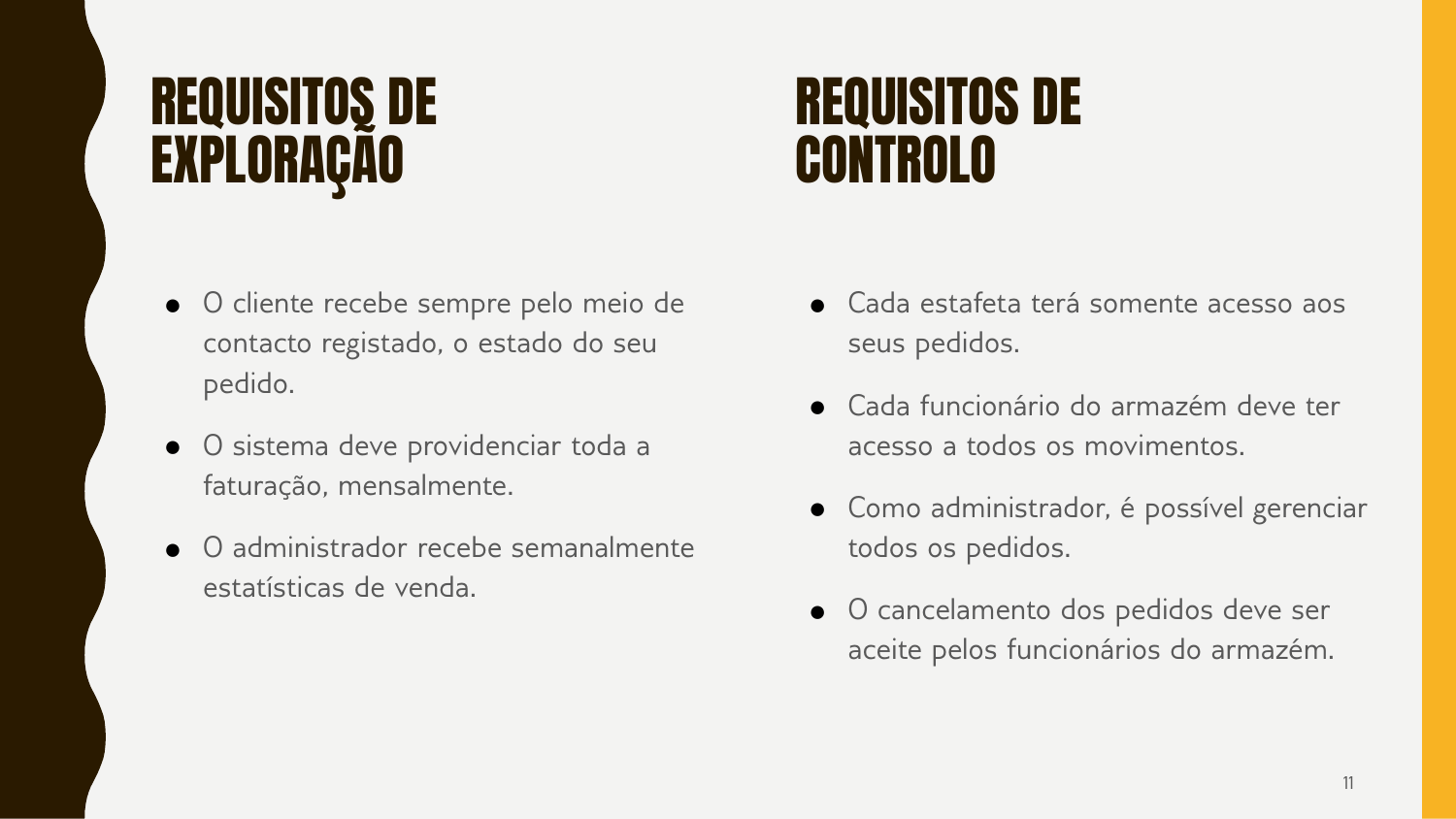

# REQUISITOS DE EXPLORAÇÃO
REQUISITOS DE CONTROLO
O cliente recebe sempre pelo meio de contacto registado, o estado do seu pedido.
O sistema deve providenciar toda a faturação, mensalmente.
O administrador recebe semanalmente estatísticas de venda.

Cada estafeta terá somente acesso aos seus pedidos.
Cada funcionário do armazém deve ter acesso a todos os movimentos.
Como administrador, é possível gerenciar todos os pedidos.
O cancelamento dos pedidos deve ser aceite pelos funcionários do armazém.

11